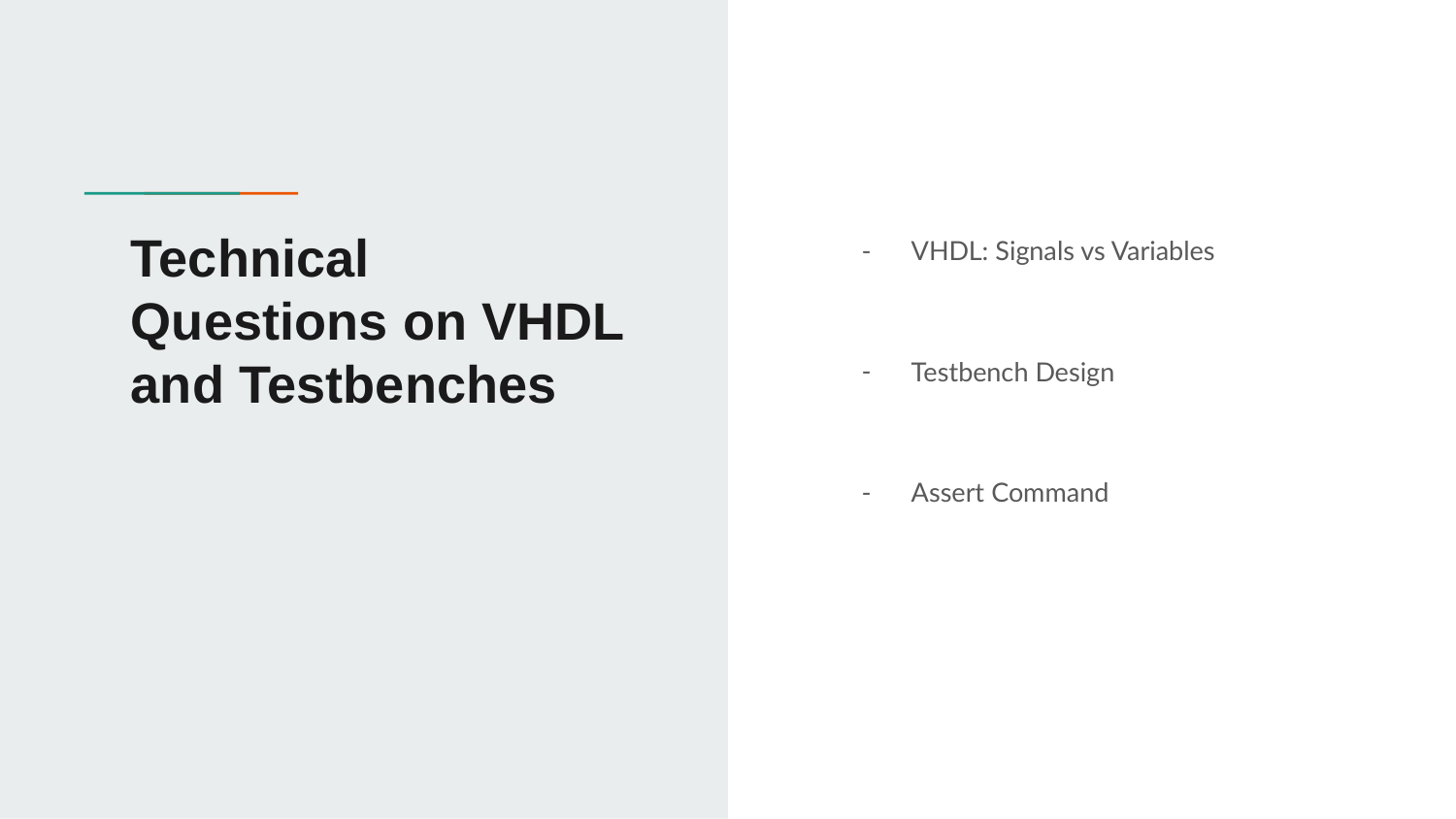

# Technical Questions on VHDL and Testbenches
VHDL: Signals vs Variables

Testbench Design

Assert Command